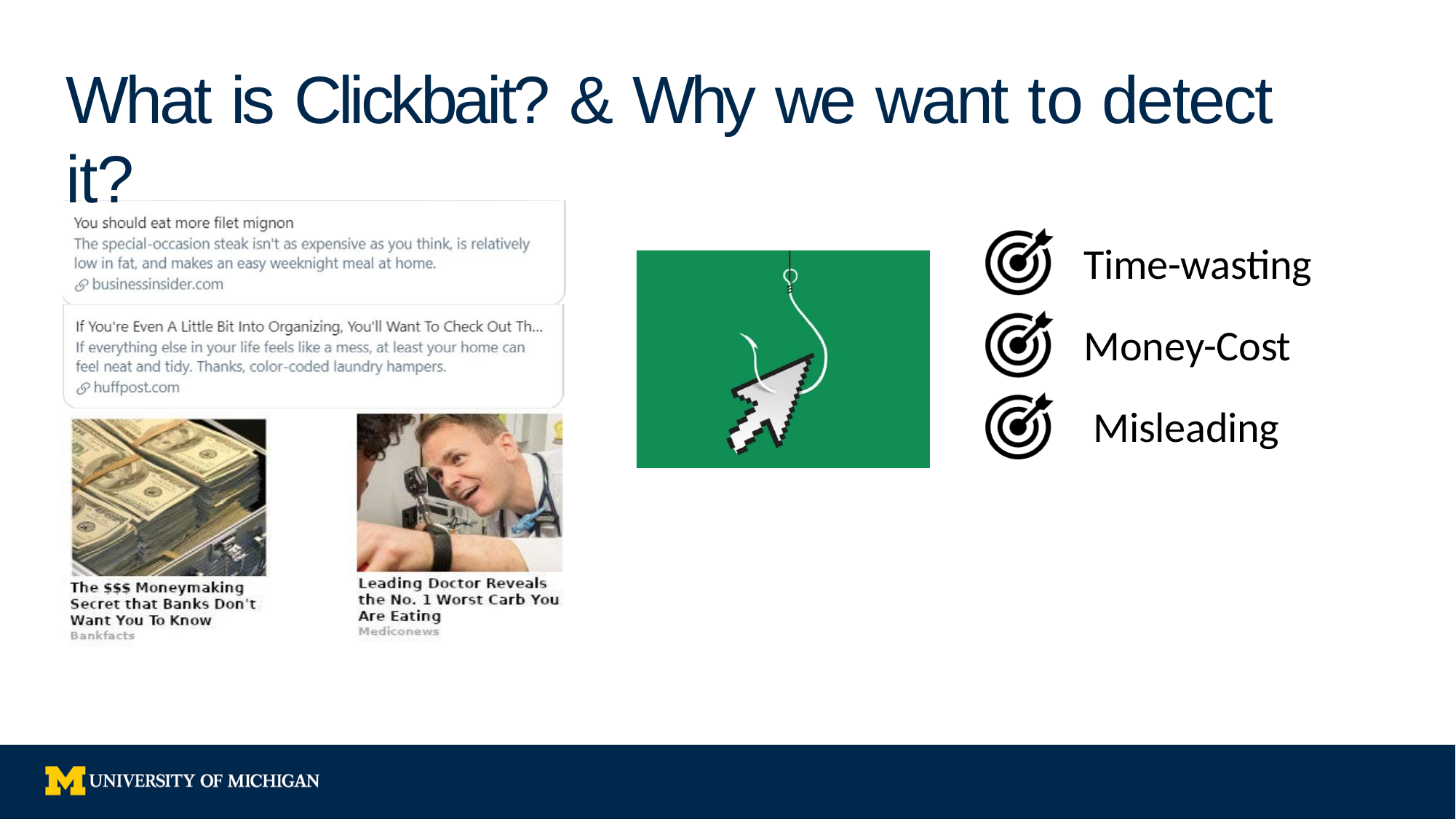

# What is Clickbait? & Why we want to detect it?

Time-wasting
Money-Cost  Misleading